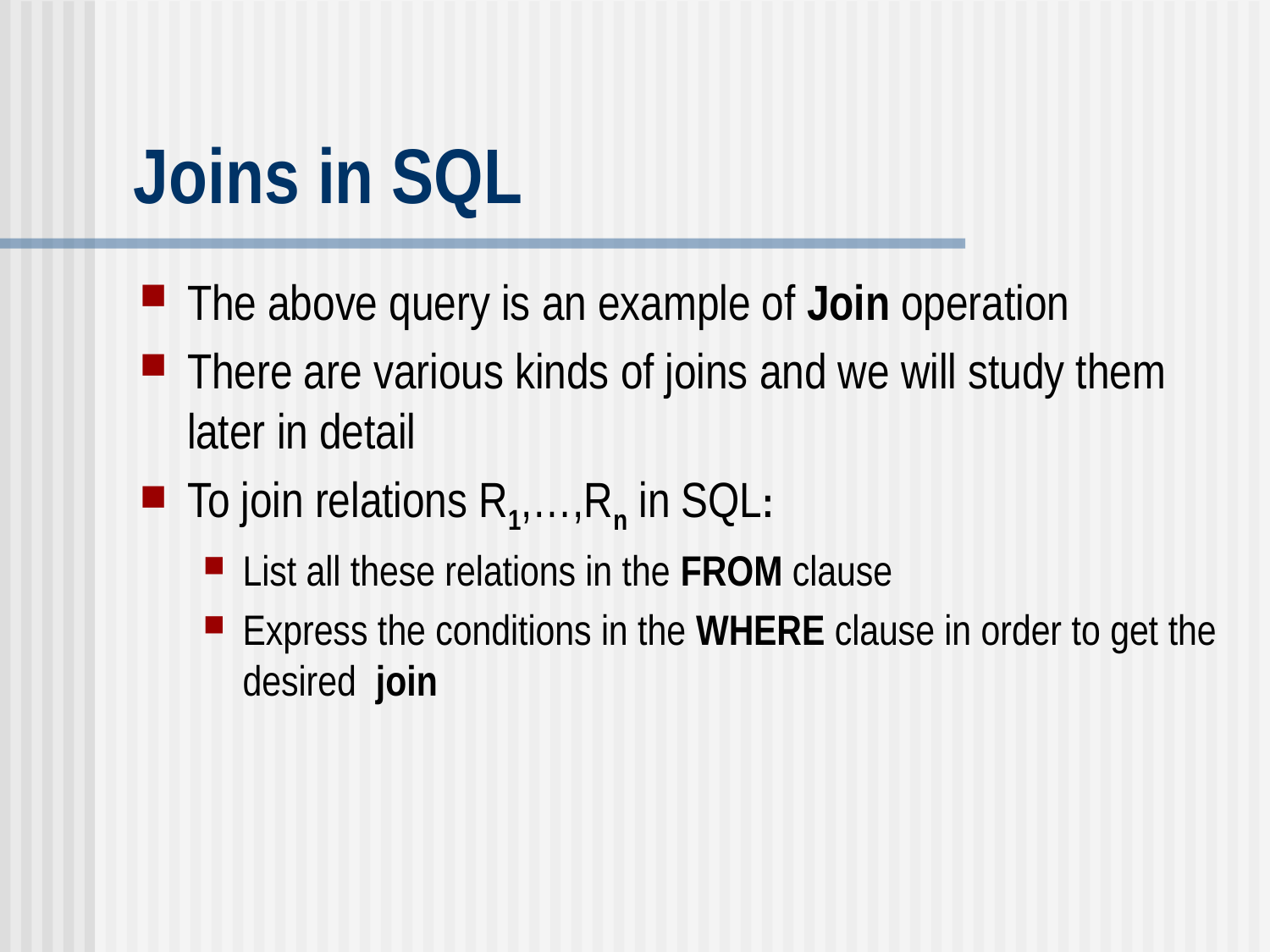

# Joins in SQL
The above query is an example of Join operation
There are various kinds of joins and we will study them later in detail
To join relations R1,…,Rn in SQL:
List all these relations in the FROM clause
Express the conditions in the WHERE clause in order to get the desired  join